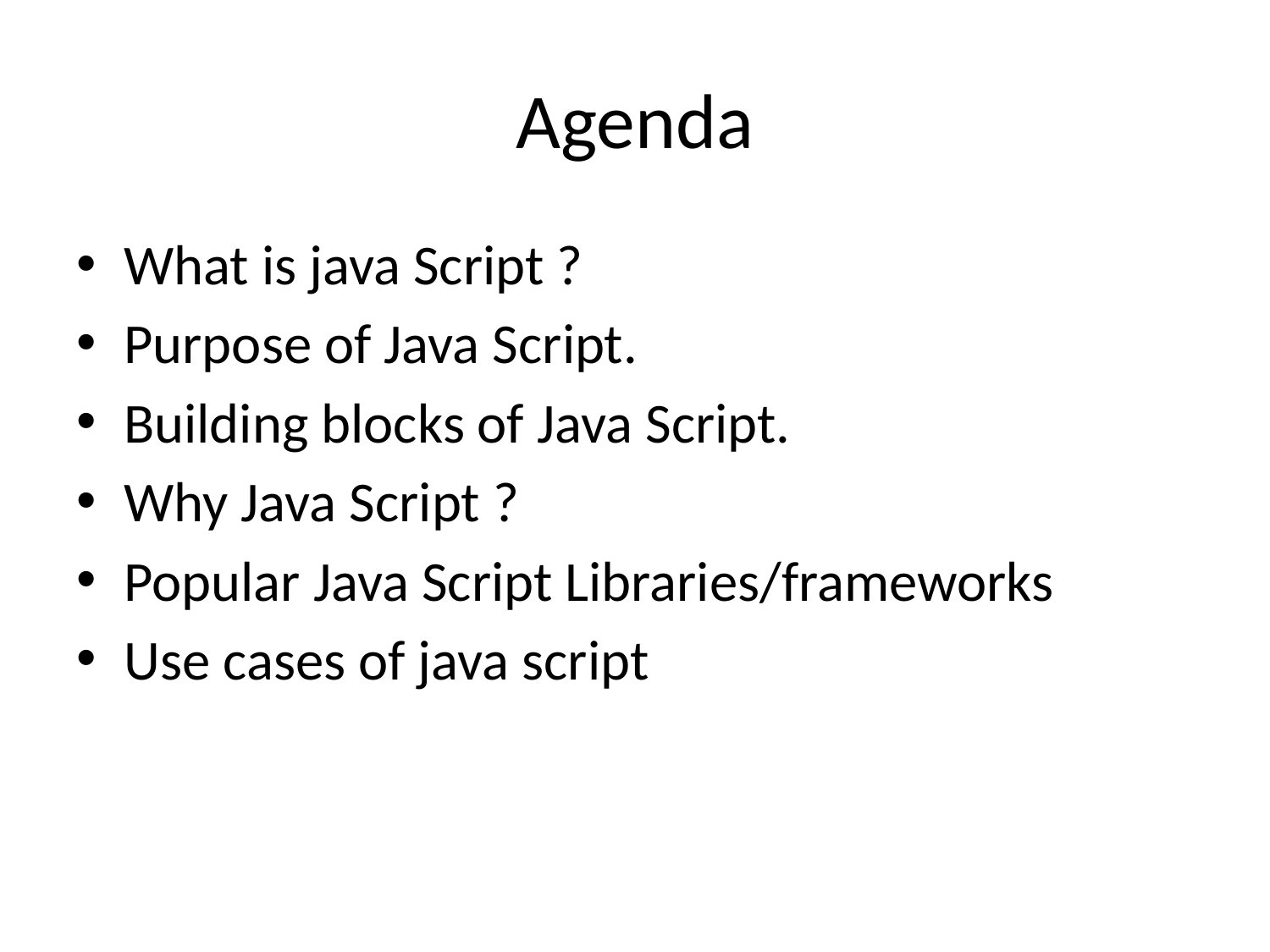

# Agenda
What is java Script ?
Purpose of Java Script.
Building blocks of Java Script.
Why Java Script ?
Popular Java Script Libraries/frameworks
Use cases of java script